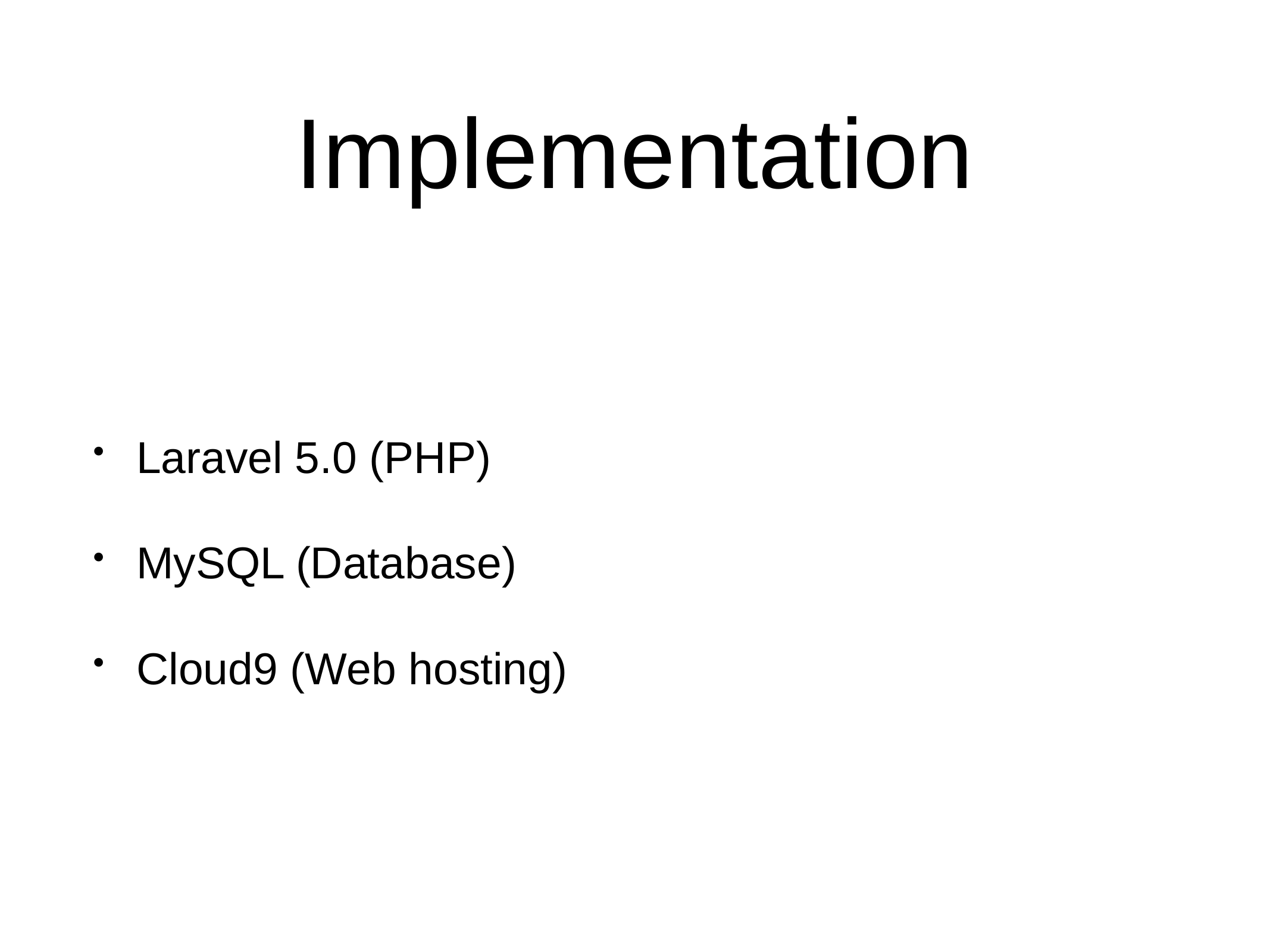

# Implementation
Laravel 5.0 (PHP)
MySQL (Database)
Cloud9 (Web hosting)